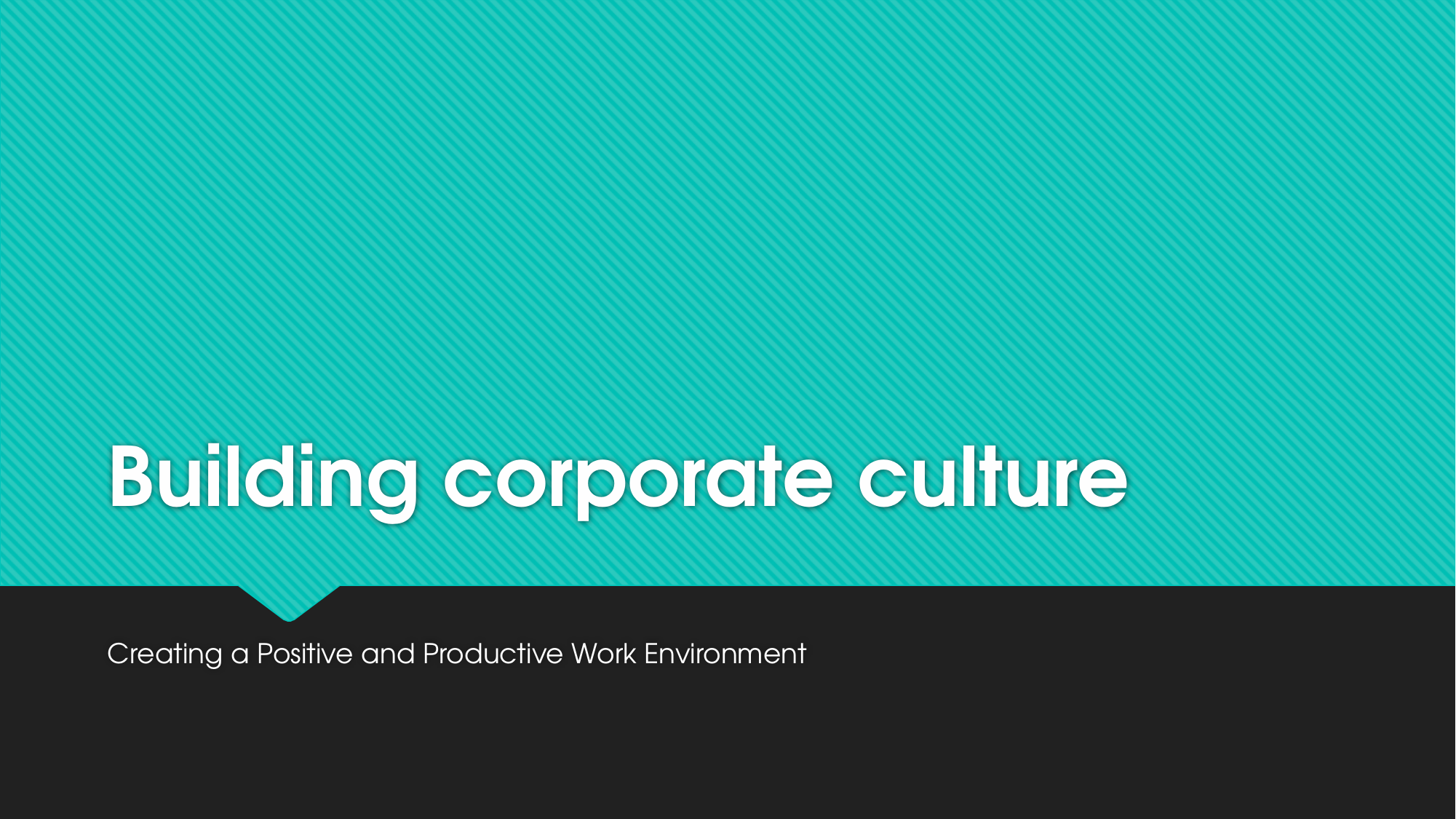

# Building corporate culture
Creating a Positive and Productive Work Environment